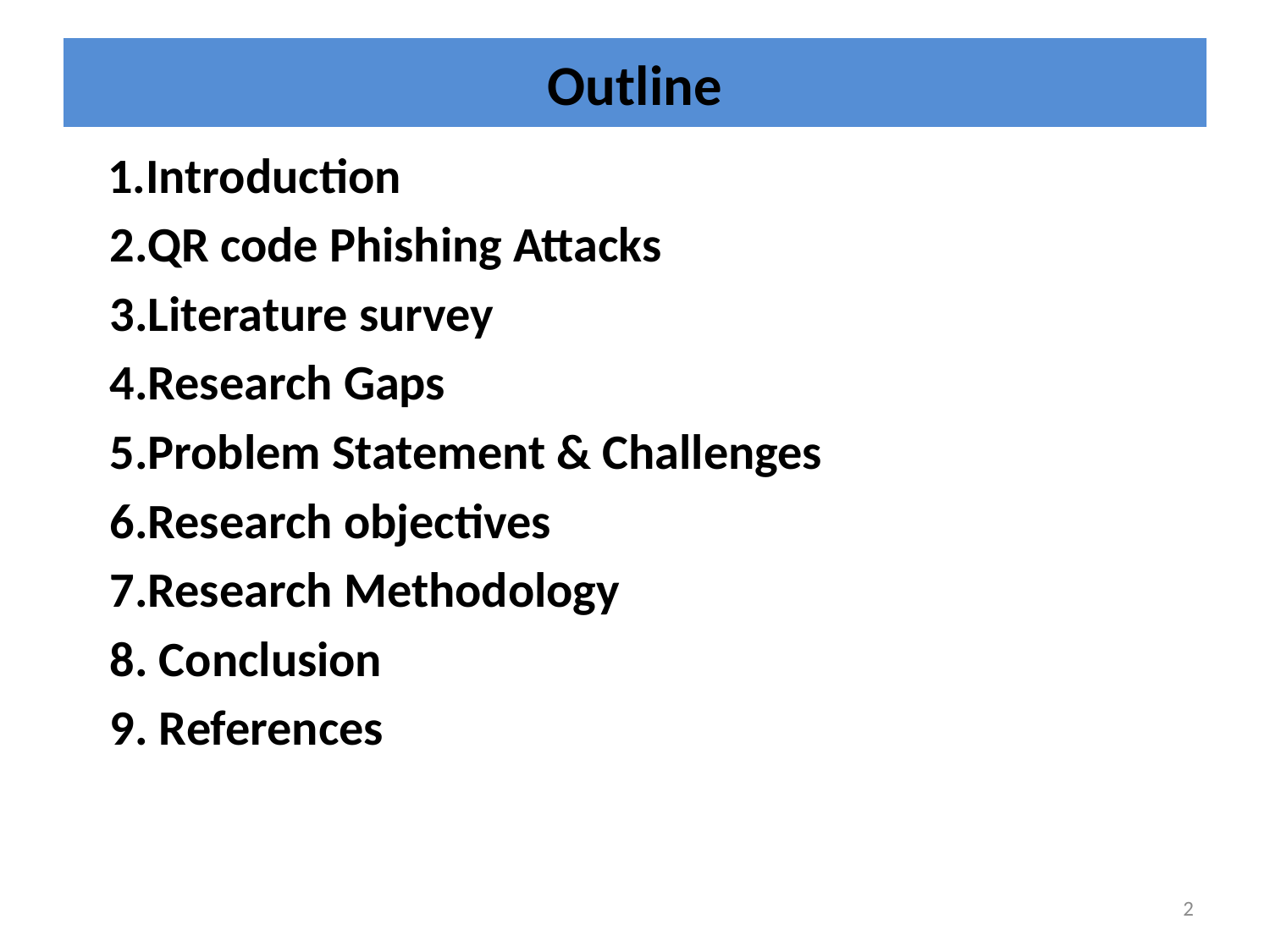

# Outline
     1.Introduction
   2.QR code Phishing Attacks
   3.Literature survey
   4.Research Gaps
   5.Problem Statement & Challenges
   6.Research objectives
   7.Research Methodology
   8. Conclusion
   9. References
2